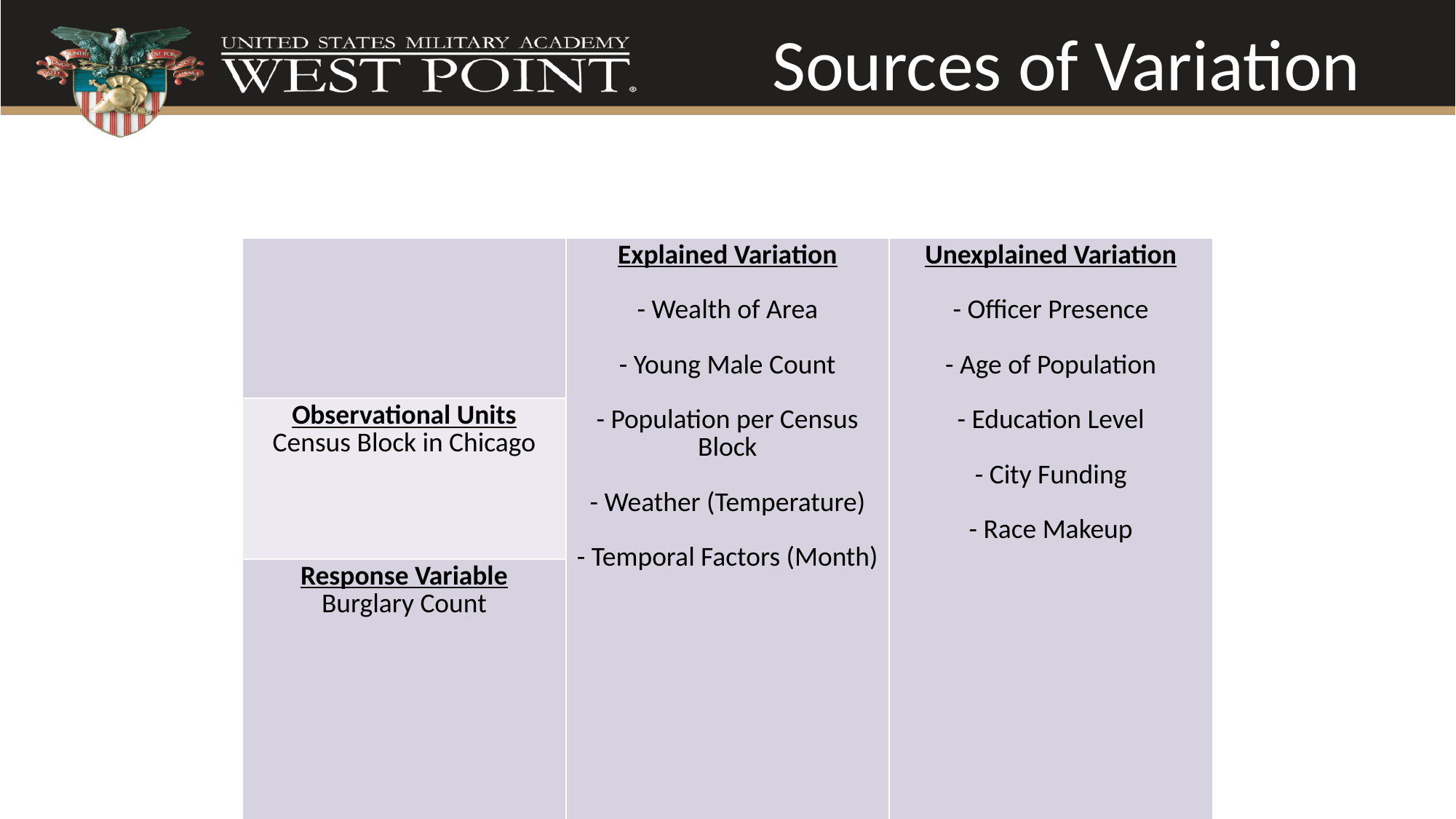

# Sources of Variation
|  | Explained Variation - Wealth of Area - Young Male Count - Population per Census Block - Weather (Temperature) - Temporal Factors (Month) | Unexplained Variation - Officer Presence - Age of Population - Education Level - City Funding - Race Makeup |
| --- | --- | --- |
| Observational Units Census Block in Chicago |  |  |
| Response Variable Burglary Count |  |  |